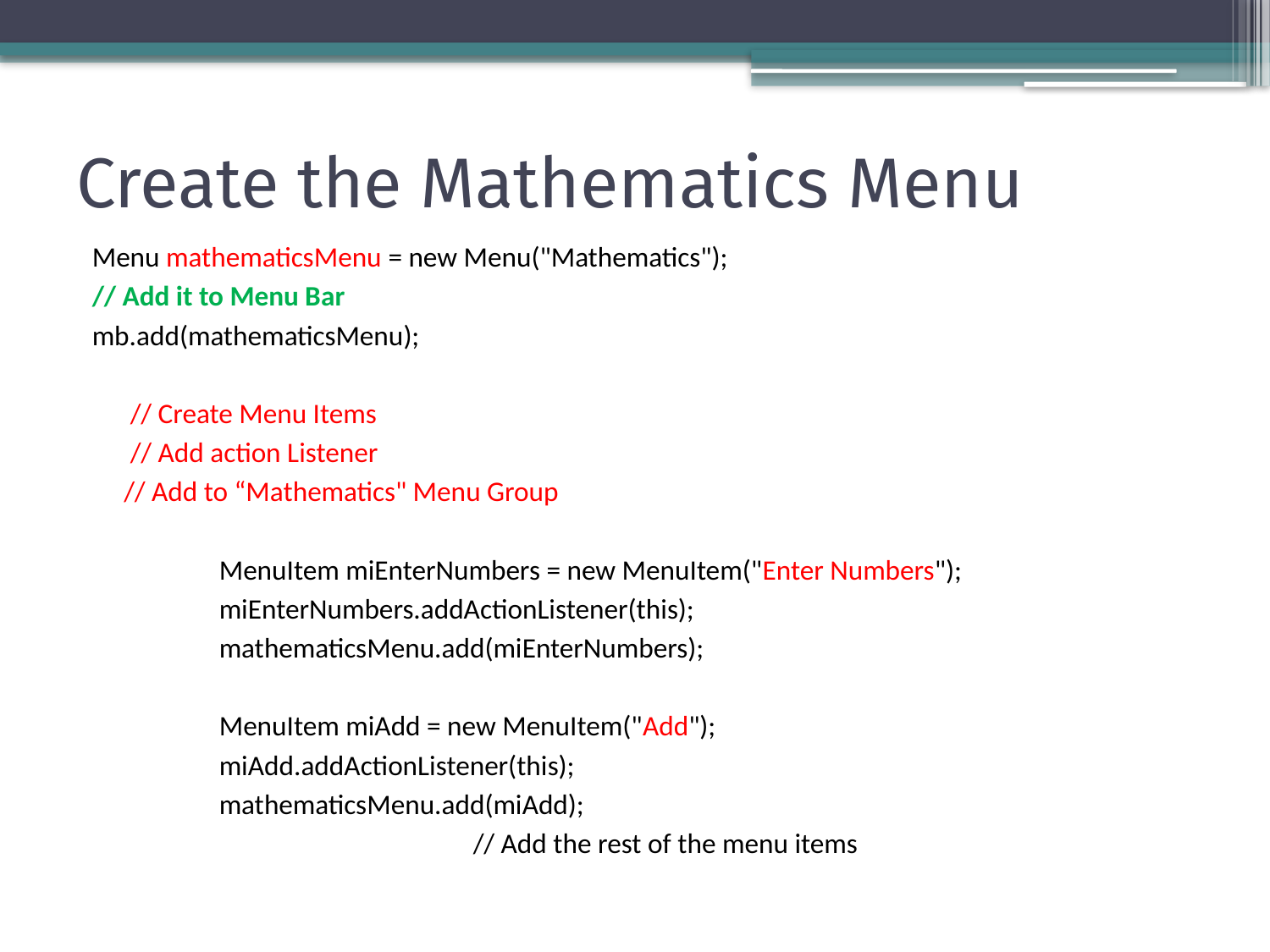

# Create the Mathematics Menu
Menu mathematicsMenu = new Menu("Mathematics");
// Add it to Menu Bar
mb.add(mathematicsMenu);

      // Create Menu Items
      // Add action Listener
     // Add to “Mathematics" Menu Group

	MenuItem miEnterNumbers = new MenuItem("Enter Numbers");
	miEnterNumbers.addActionListener(this);
	mathematicsMenu.add(miEnterNumbers);

	MenuItem miAdd = new MenuItem("Add");
	miAdd.addActionListener(this);
	mathematicsMenu.add(miAdd);
			// Add the rest of the menu items